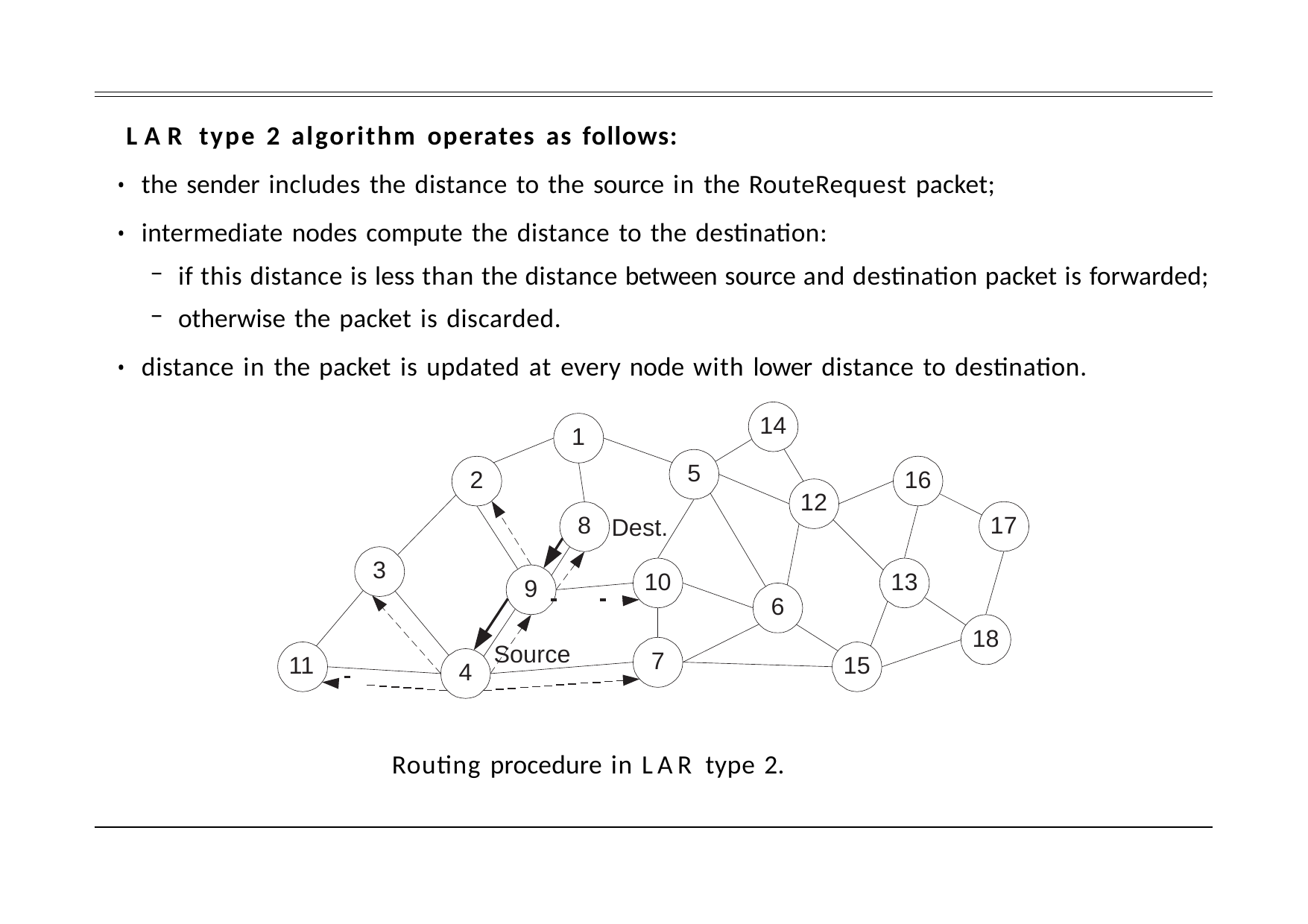

LAR type 2 algorithm operates as follows:
the sender includes the distance to the source in the RouteRequest packet;
intermediate nodes compute the distance to the destination:
if this distance is less than the distance between source and destination packet is forwarded;
otherwise the packet is discarded.
distance in the packet is updated at every node with lower distance to destination.

14

1

5

2
16

12

17
8
Dest.
3

10
13

9

6

18
Source

7
11
15
4
Routing procedure in LAR type 2.